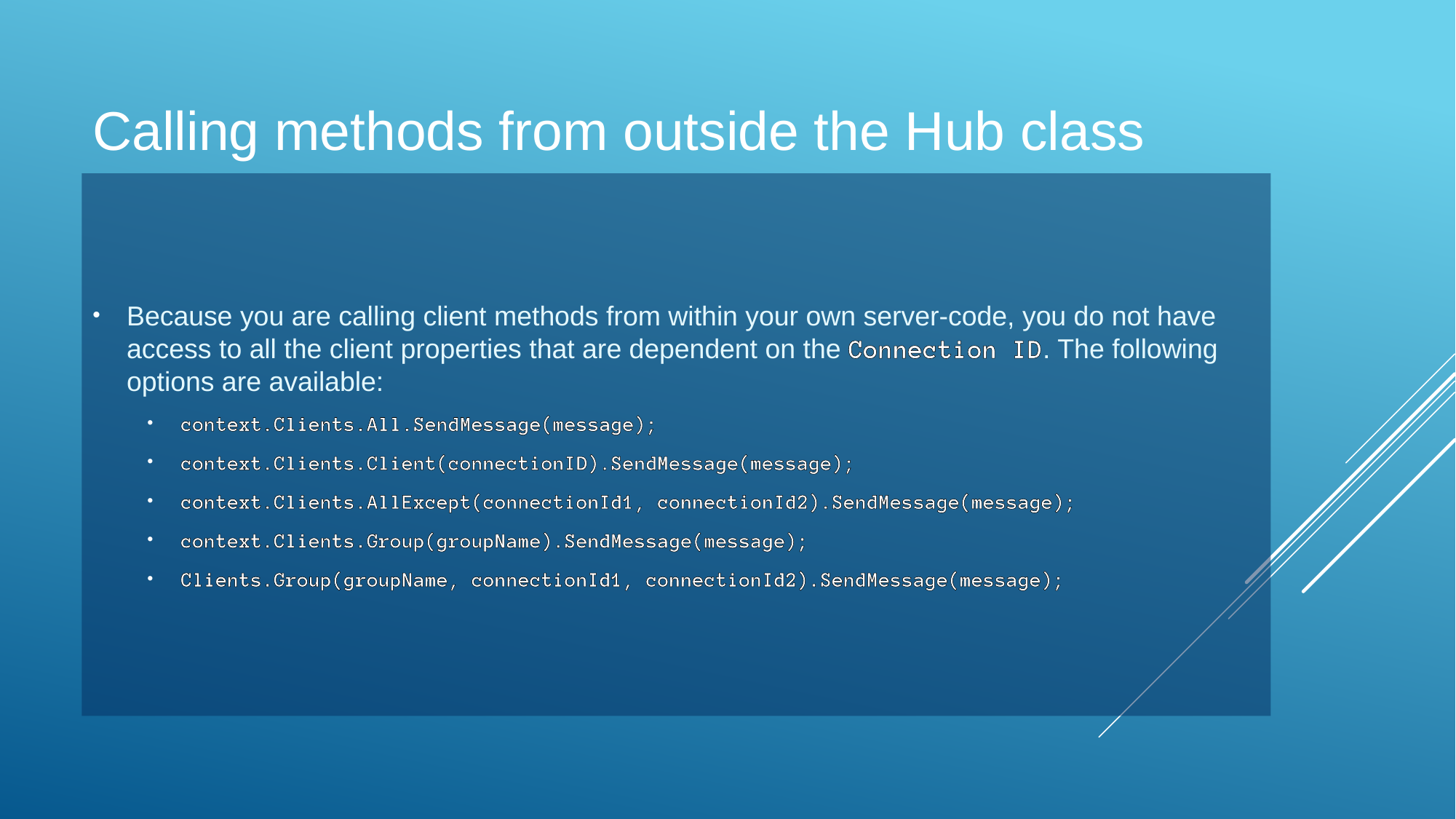

# Calling methods from outside the Hub class
Because you are calling client methods from within your own server-code, you do not have access to all the client properties that are dependent on the Connection ID. The following options are available:
context.Clients.All.SendMessage(message);
context.Clients.Client(connectionID).SendMessage(message);
context.Clients.AllExcept(connectionId1, connectionId2).SendMessage(message);
context.Clients.Group(groupName).SendMessage(message);
Clients.Group(groupName, connectionId1, connectionId2).SendMessage(message);